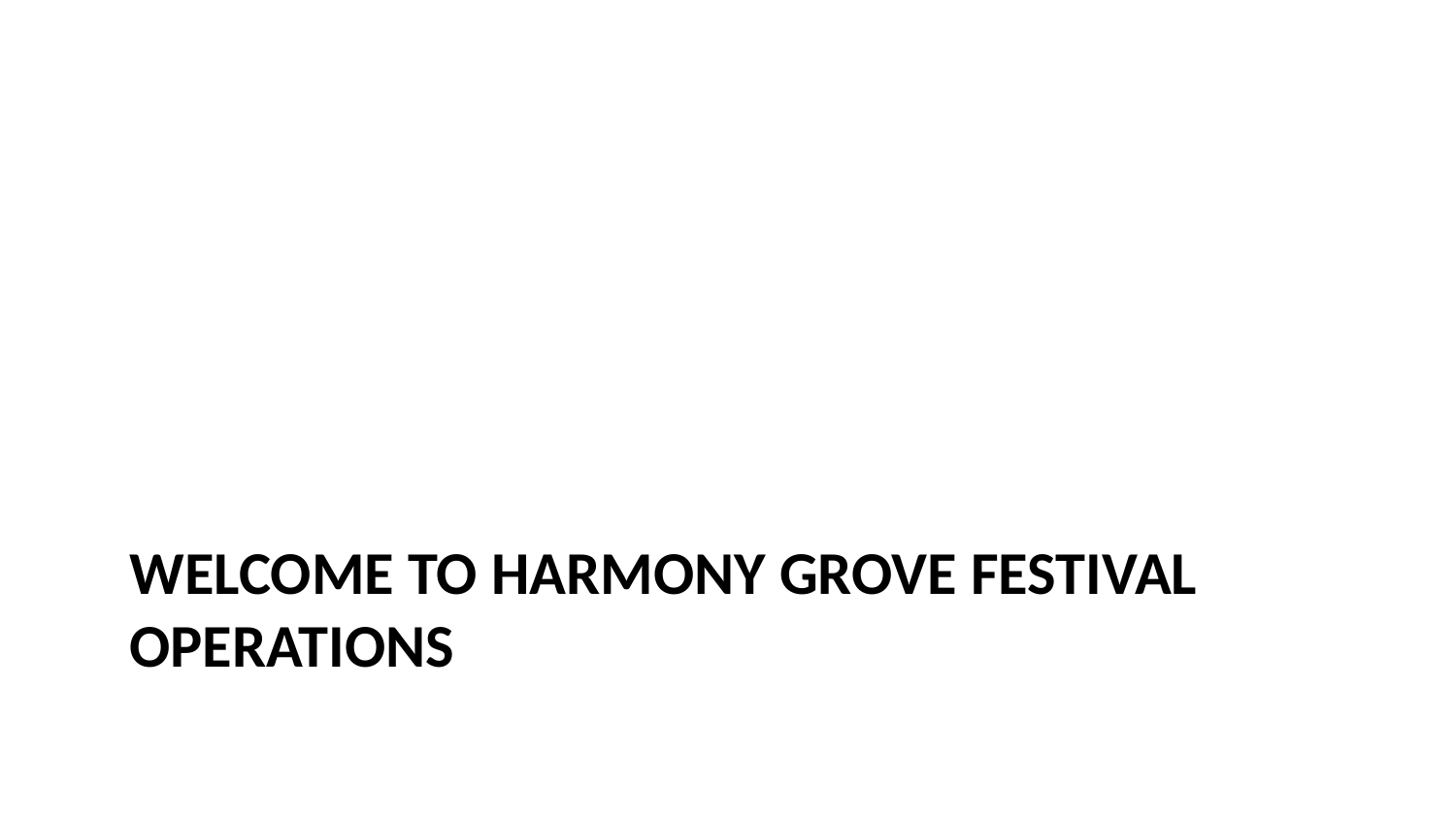

# Welcome to Harmony Grove Festival Operations